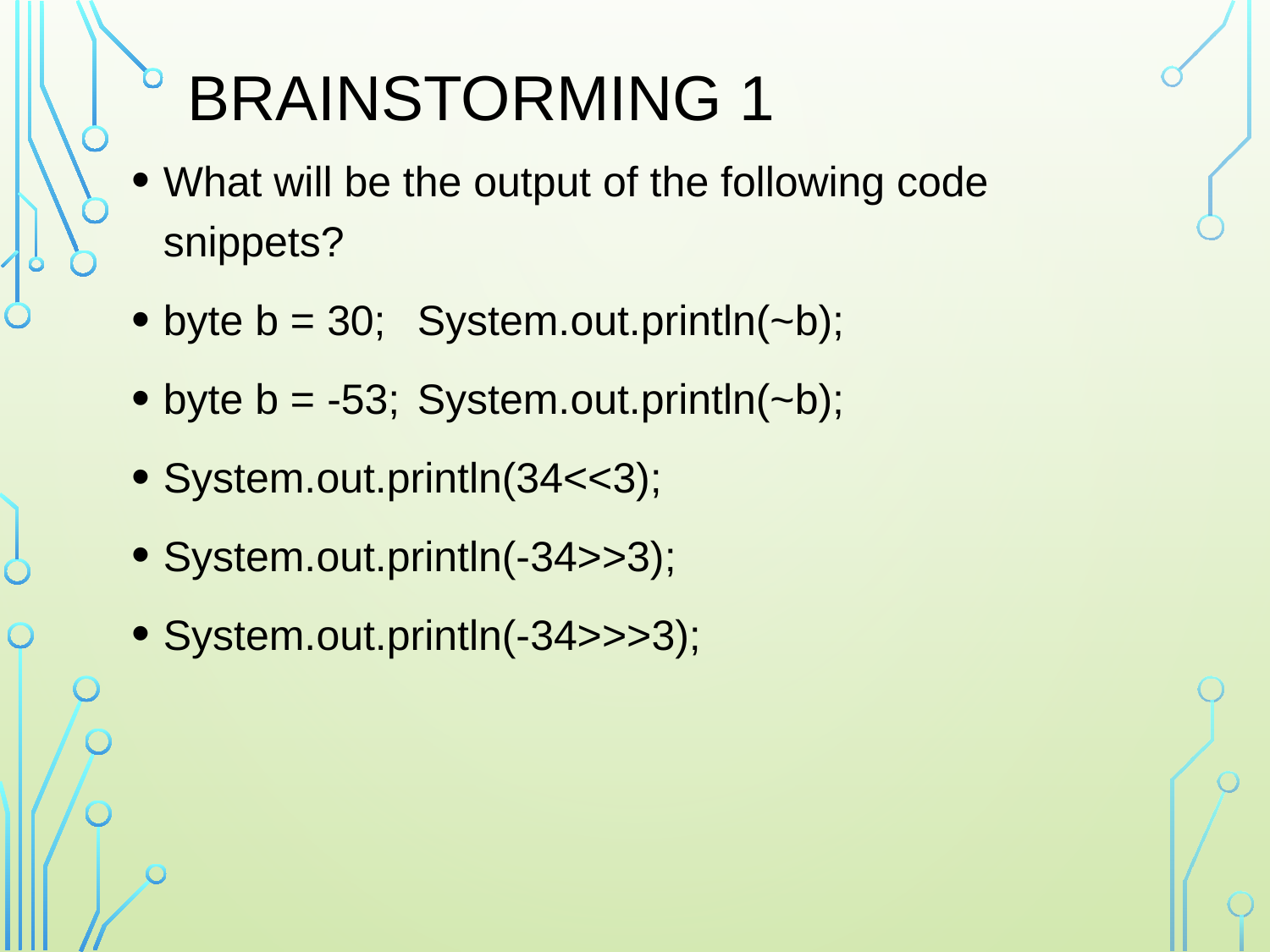

# Brainstorming 1
What will be the output of the following code snippets?
byte b = 30; 	System.out.println(~b);
byte b = -53; 	System.out.println(~b);
System.out.println(34<<3);
System.out.println(-34>>3);
System.out.println(-34>>>3);